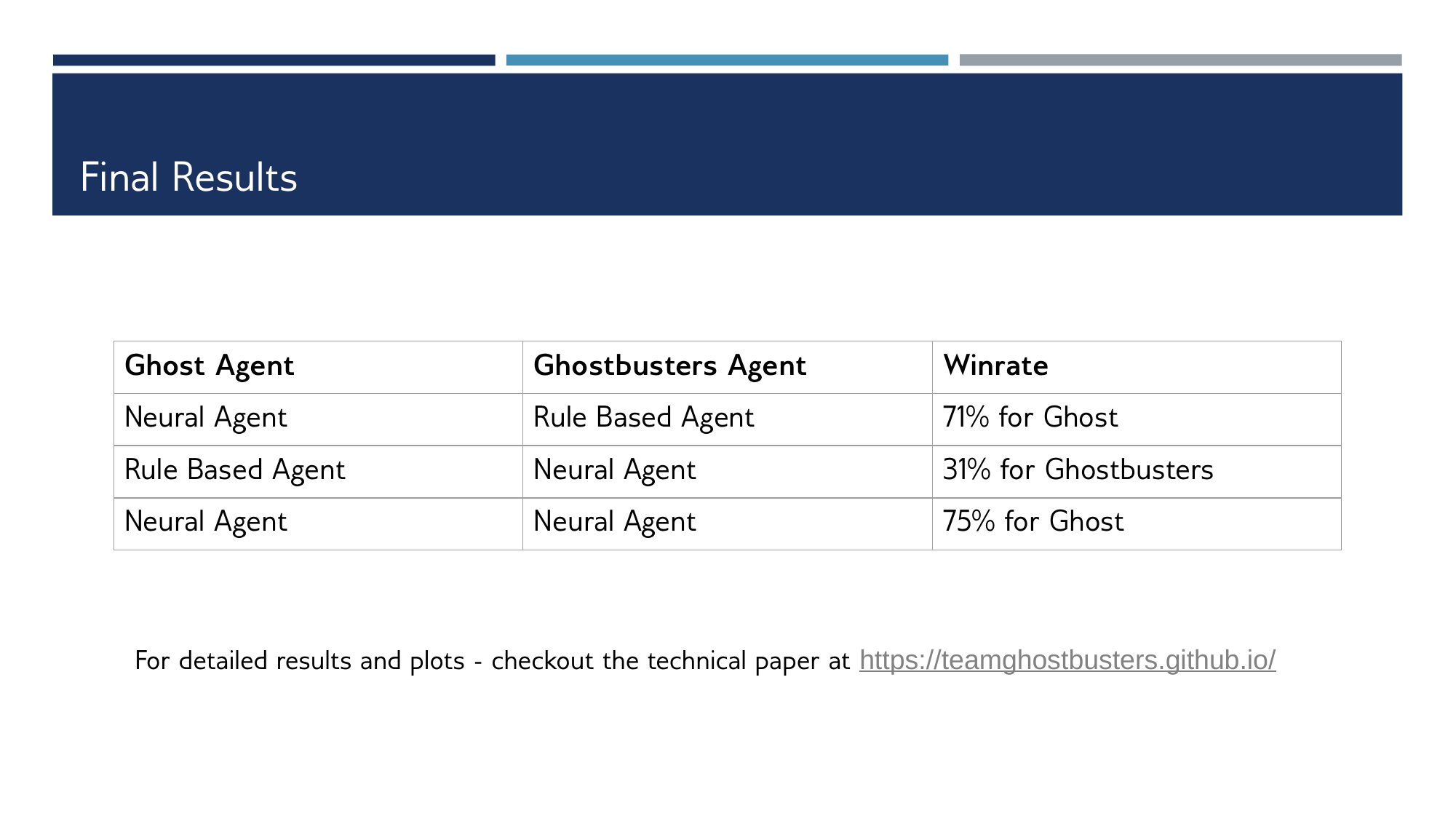

# Final Results
| Ghost Agent | Ghostbusters Agent | Winrate |
| --- | --- | --- |
| Neural Agent | Rule Based Agent | 71% for Ghost |
| Rule Based Agent | Neural Agent | 31% for Ghostbusters |
| Neural Agent | Neural Agent | 75% for Ghost |
For detailed results and plots - checkout the technical paper at https://teamghostbusters.github.io/